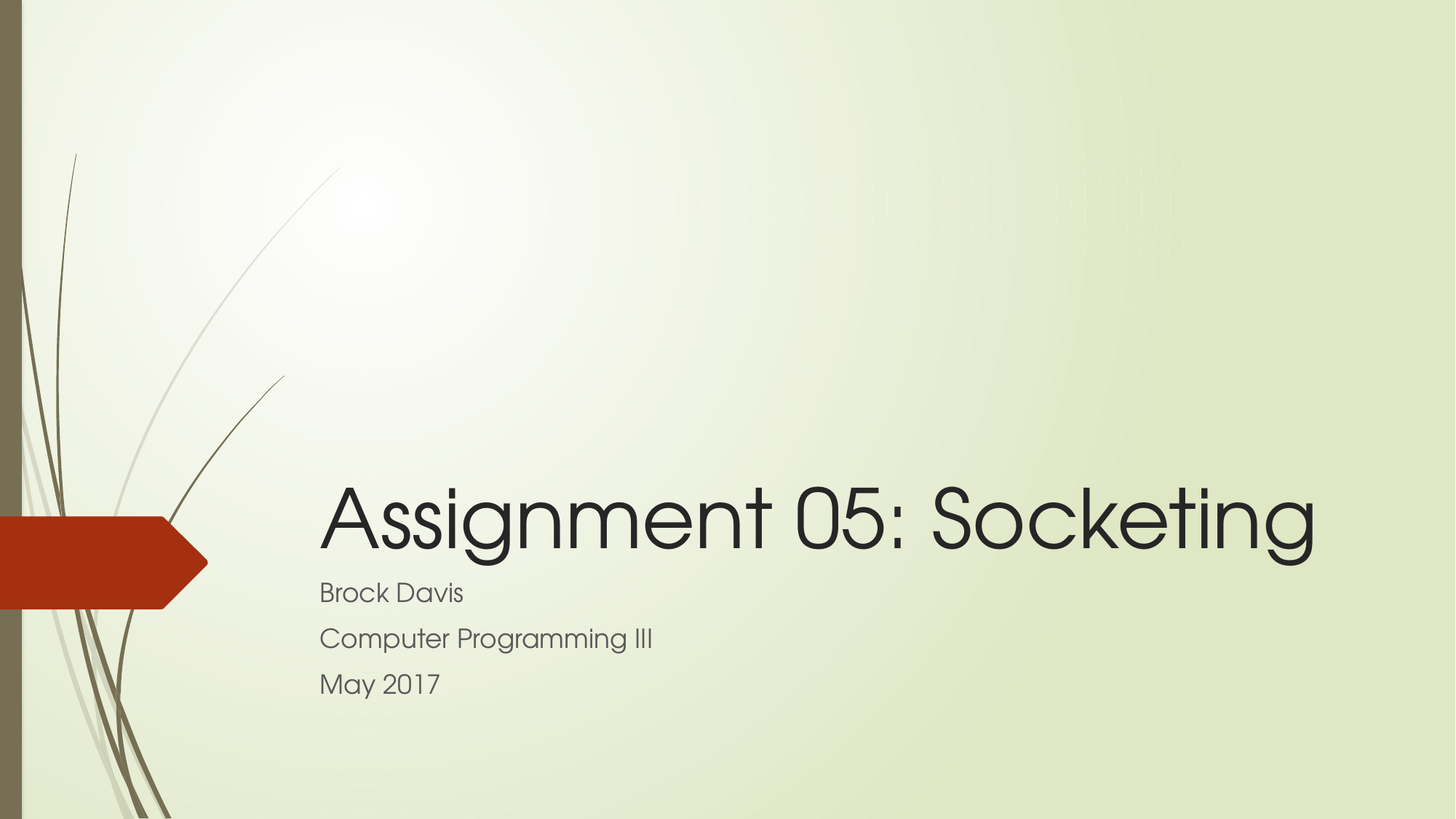

# Assignment 05: Socketing
Brock Davis
Computer Programming III
May 2017